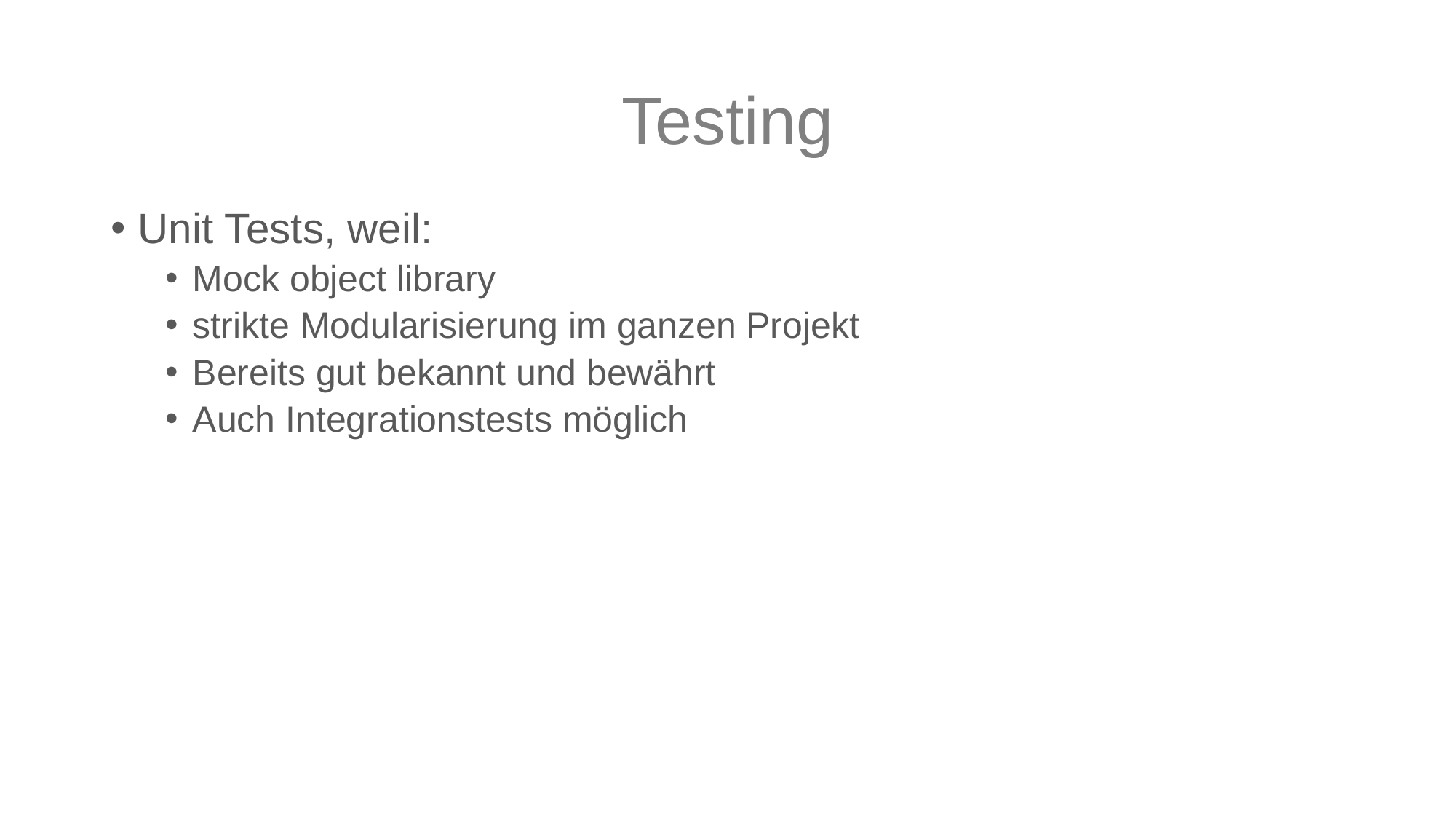

# Testing
Unit Tests, weil:
Mock object library
strikte Modularisierung im ganzen Projekt
Bereits gut bekannt und bewährt
Auch Integrationstests möglich